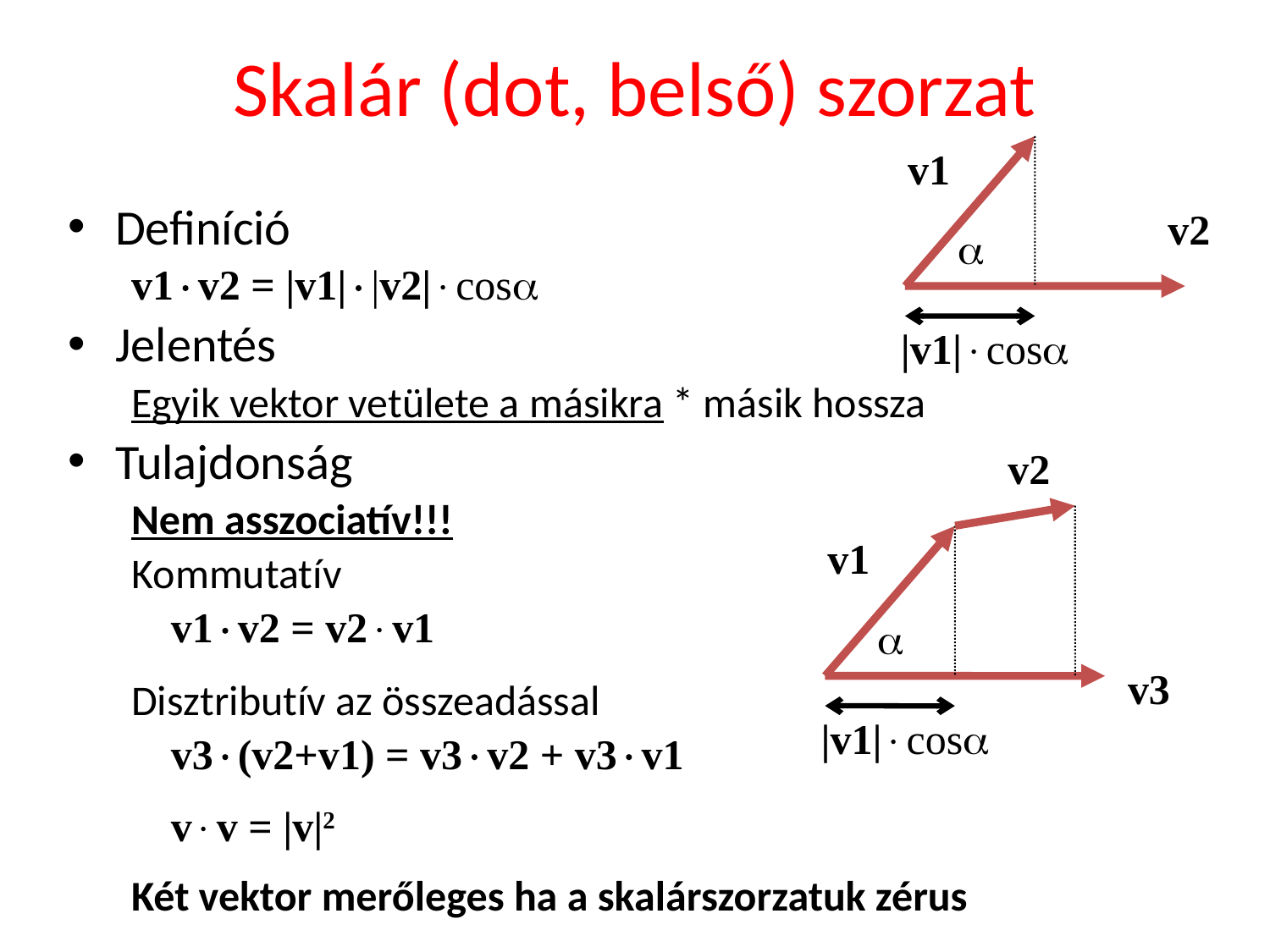

# Skalár (dot, belső) szorzat
v1

Definíció
v1⋅v2 = |v1|⋅|v2|⋅cosα
Jelentés
Egyik vektor vetülete a másikra * másik hossza
Tulajdonság
Nem asszociatív!!!
Kommutatív
	v1⋅v2 = v2⋅v1

Disztributív az összeadással
   	v3⋅(v2+v1) = v3⋅v2 + v3⋅v1

	v⋅v = |v|2

Két vektor merőleges ha a skalárszorzatuk zérus
v2
α

|v1|⋅cosα

v2

v1

α
v3

|v1|⋅cosα